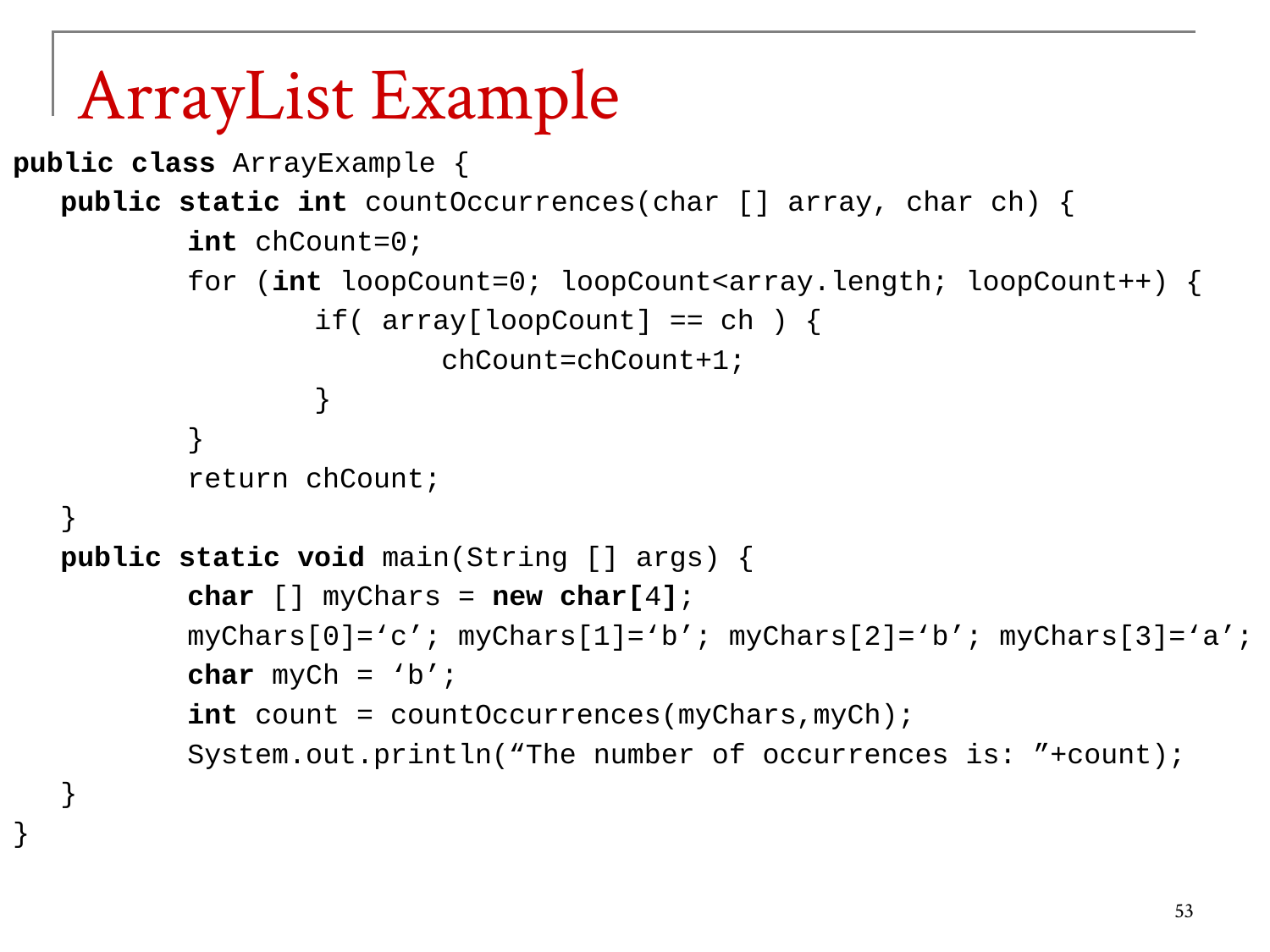

# ArrayList Example
public class ArrayExample {
	public static int countOccurrences(char [] array, char ch) {
		int chCount=0;
		for (int loopCount=0; loopCount<array.length; loopCount++) {
			if( array[loopCount] == ch ) {
				chCount=chCount+1;
			}
		}
		return chCount;
	}
	public static void main(String [] args) {
		char [] myChars = new char[4];
		myChars[0]=‘c’; myChars[1]=‘b’; myChars[2]=‘b’; myChars[3]=‘a’;
		char myCh = ‘b’;
		int count = countOccurrences(myChars,myCh);
		System.out.println(“The number of occurrences is: ”+count);
	}
}
53